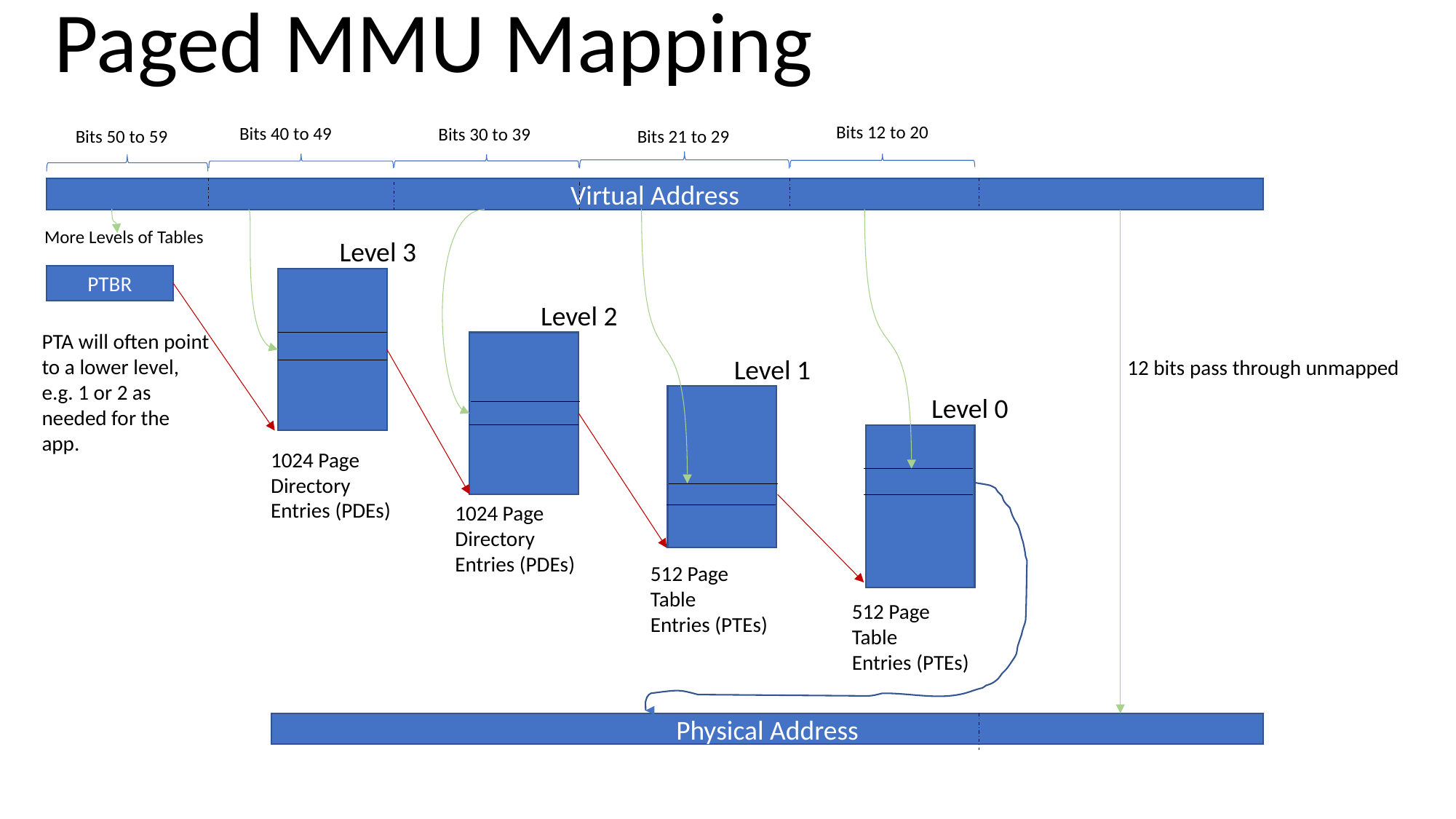

# Paged MMU Mapping

Bits 12 to 20
Bits 40 to 49
Bits 30 to 39
Bits 50 to 59
Bits 21 to 29
Virtual Address
More Levels of Tables
Level 3
PTBR

Level 2
PTA will often point to a lower level, e.g. 1 or 2 as needed for the app.

Level 1
12 bits pass through unmapped

Level 0

1024 Page
Directory
Entries (PDEs)

1024 Page
Directory
Entries (PDEs)
512 Page
Table
Entries (PTEs)
512 Page
Table
Entries (PTEs)
Physical Address